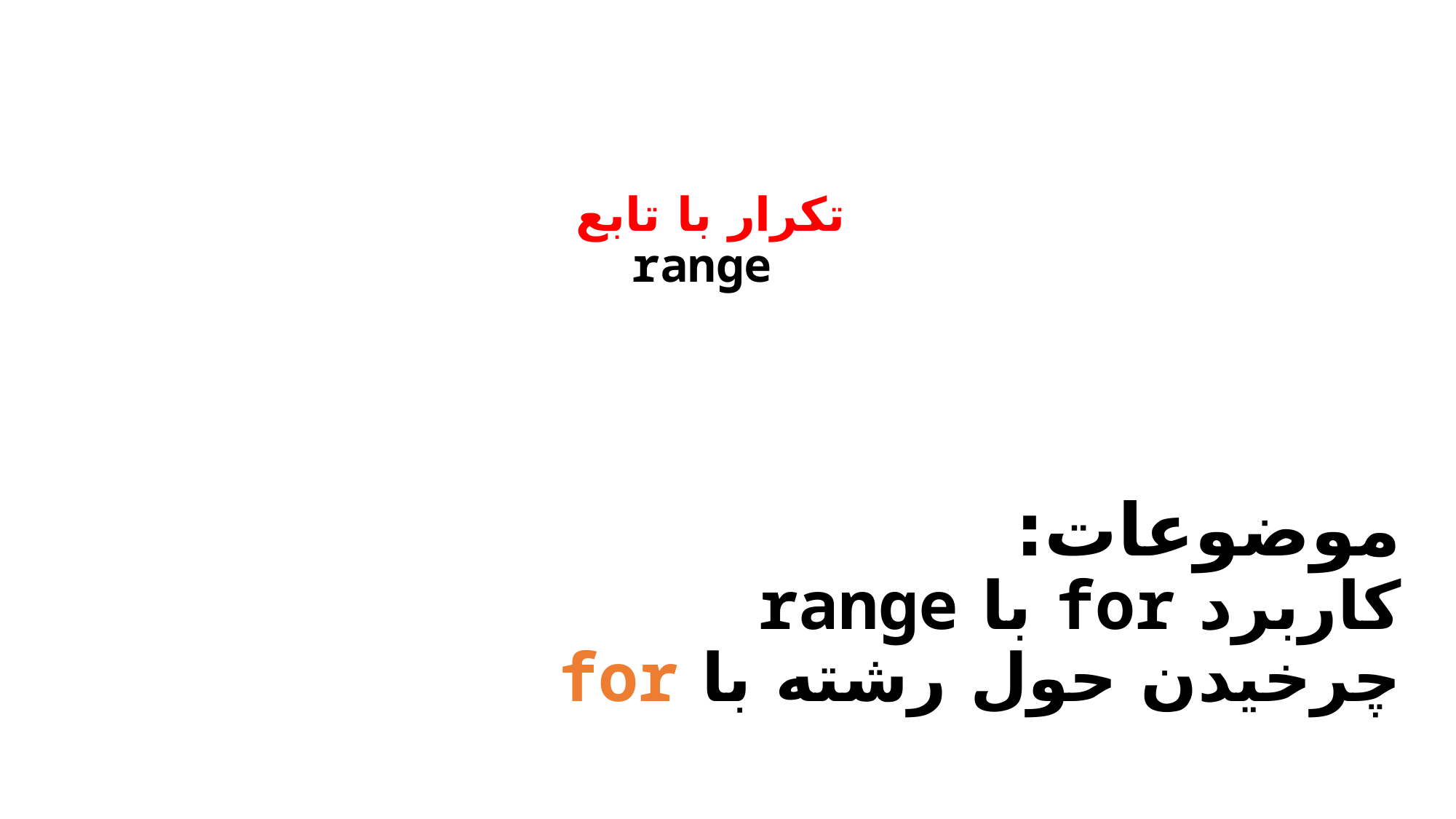

# تکرار با تابع range
موضوعات:
کاربرد for با range
چرخیدن حول رشته با for